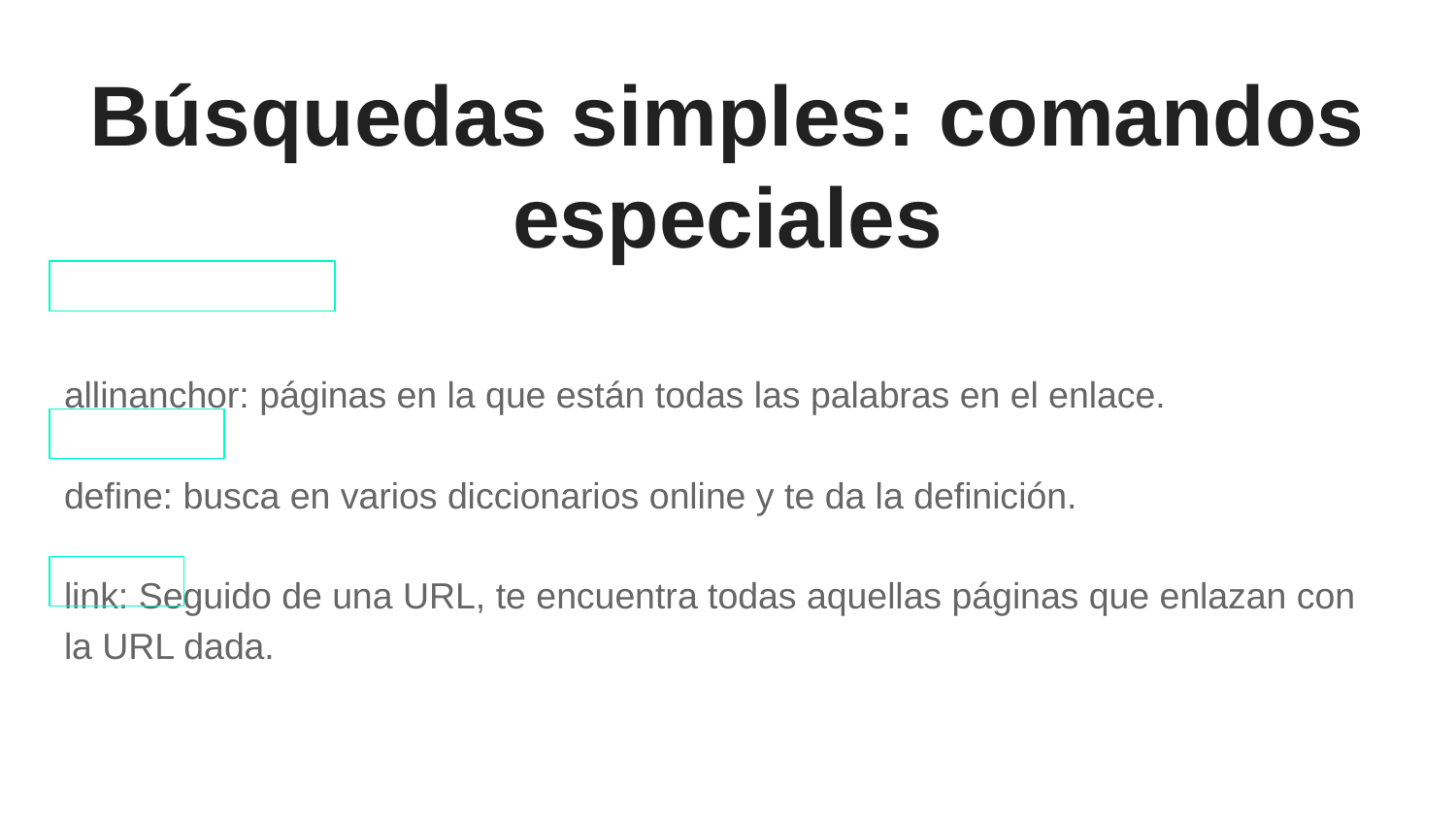

# Búsquedas simples: comandos especiales

allinanchor: páginas en la que están todas las palabras en el enlace.

define: busca en varios diccionarios o­nline y te da la definición.

link: Seguido de una URL, te encuentra todas aquellas páginas que enlazan con la URL dada.